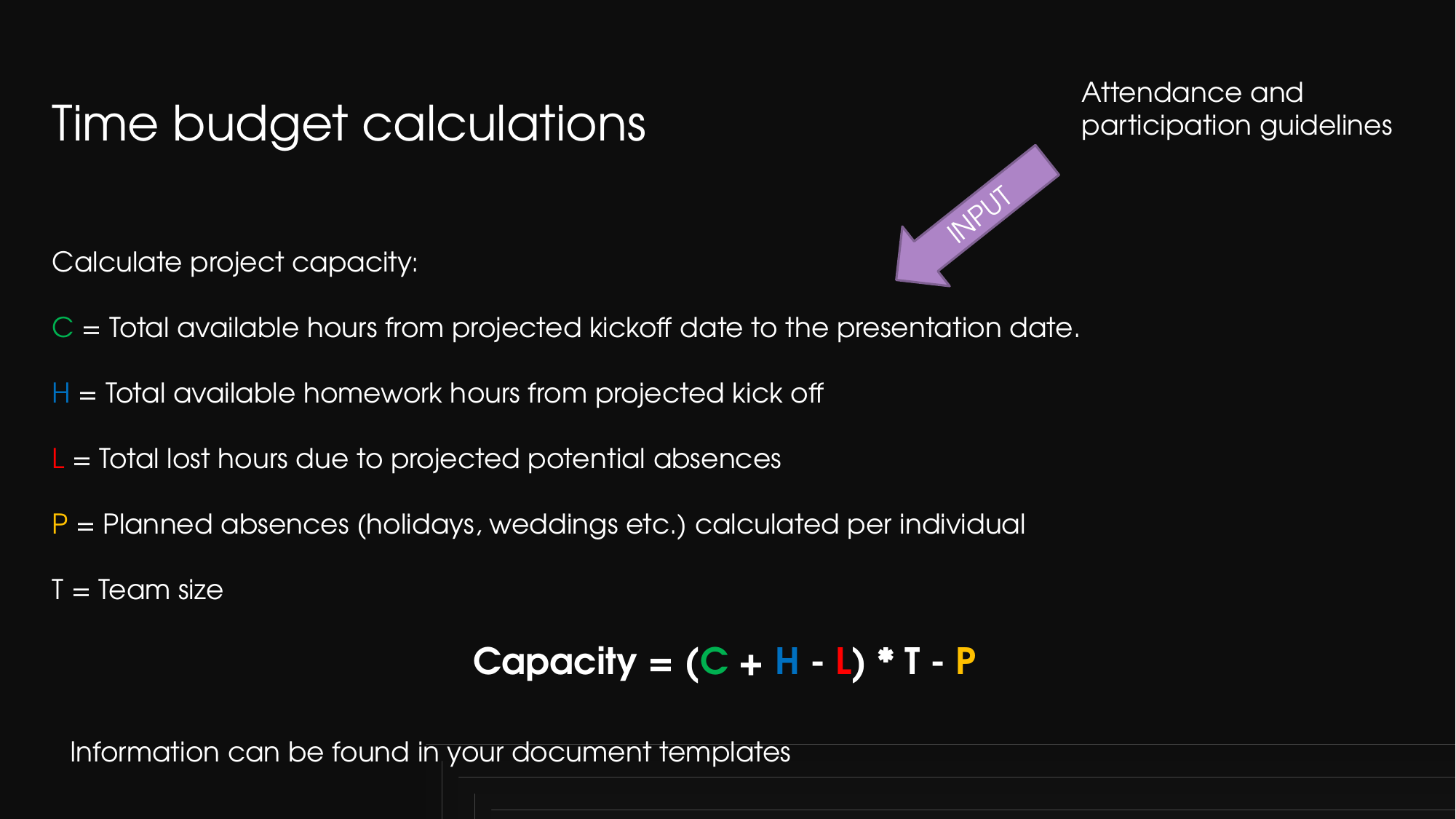

Attendance and participation guidelines
Time budget calculations
INPUT
Calculate project capacity:

C = Total available hours from projected kickoff date to the presentation date.

H = Total available homework hours from projected kick off

L = Total lost hours due to projected potential absences

P = Planned absences (holidays, weddings etc.) calculated per individual

T = Team size

Capacity = (C + H - L) * T - P
Information can be found in your document templates